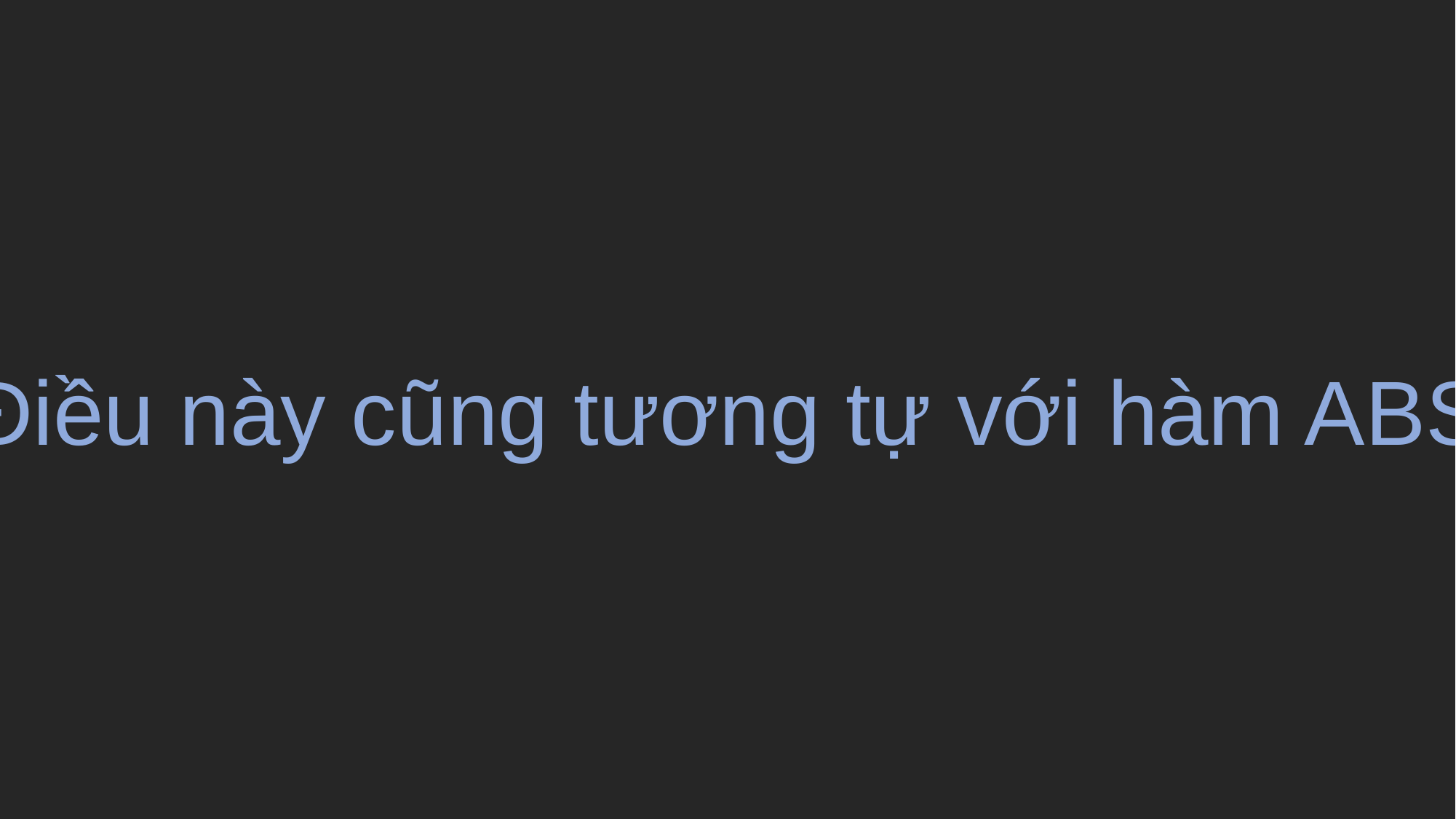

Điều này cũng tương tự với hàm ABS